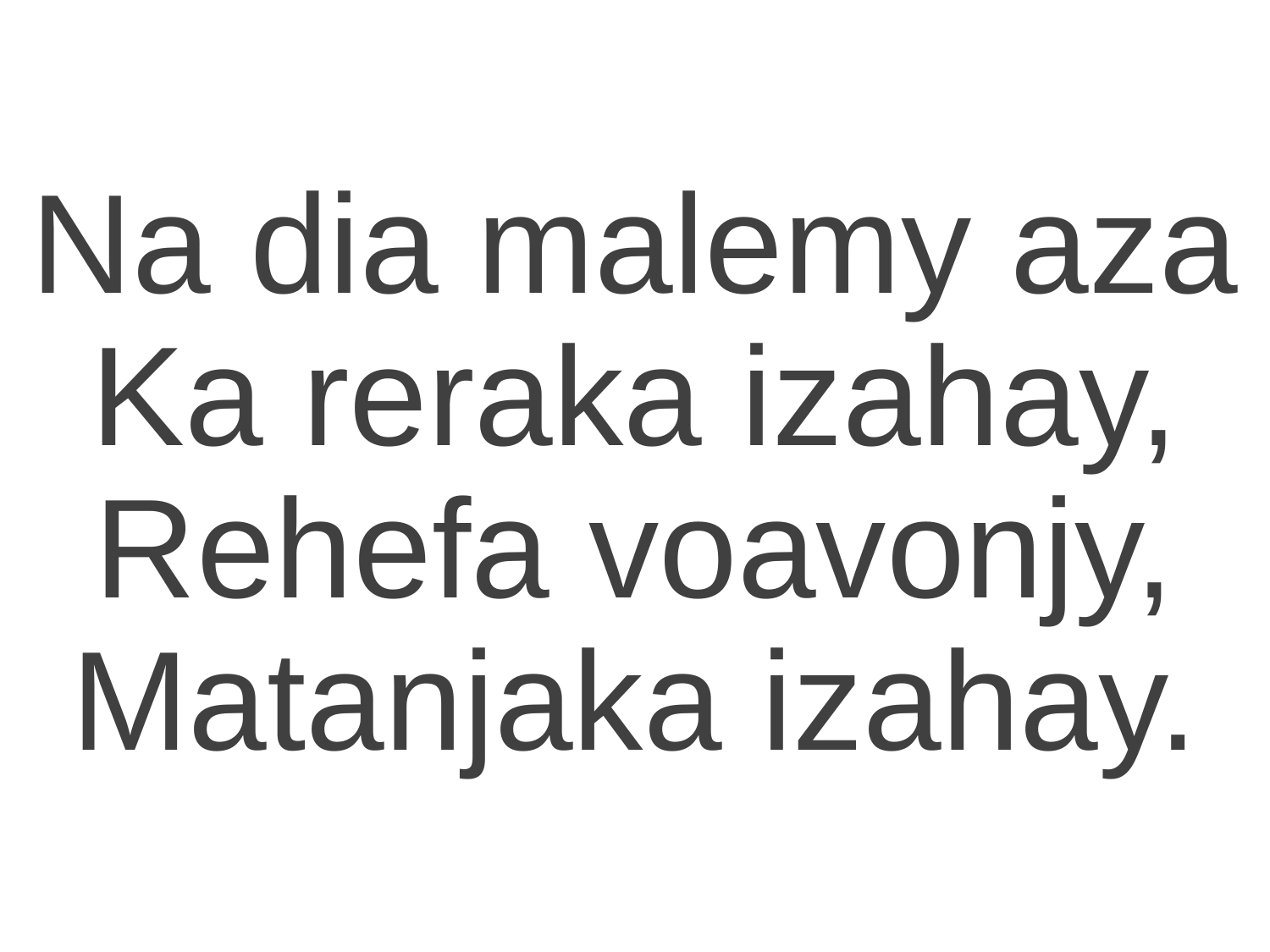

Na dia malemy aza
Ka reraka izahay,
Rehefa voavonjy,
Matanjaka izahay.